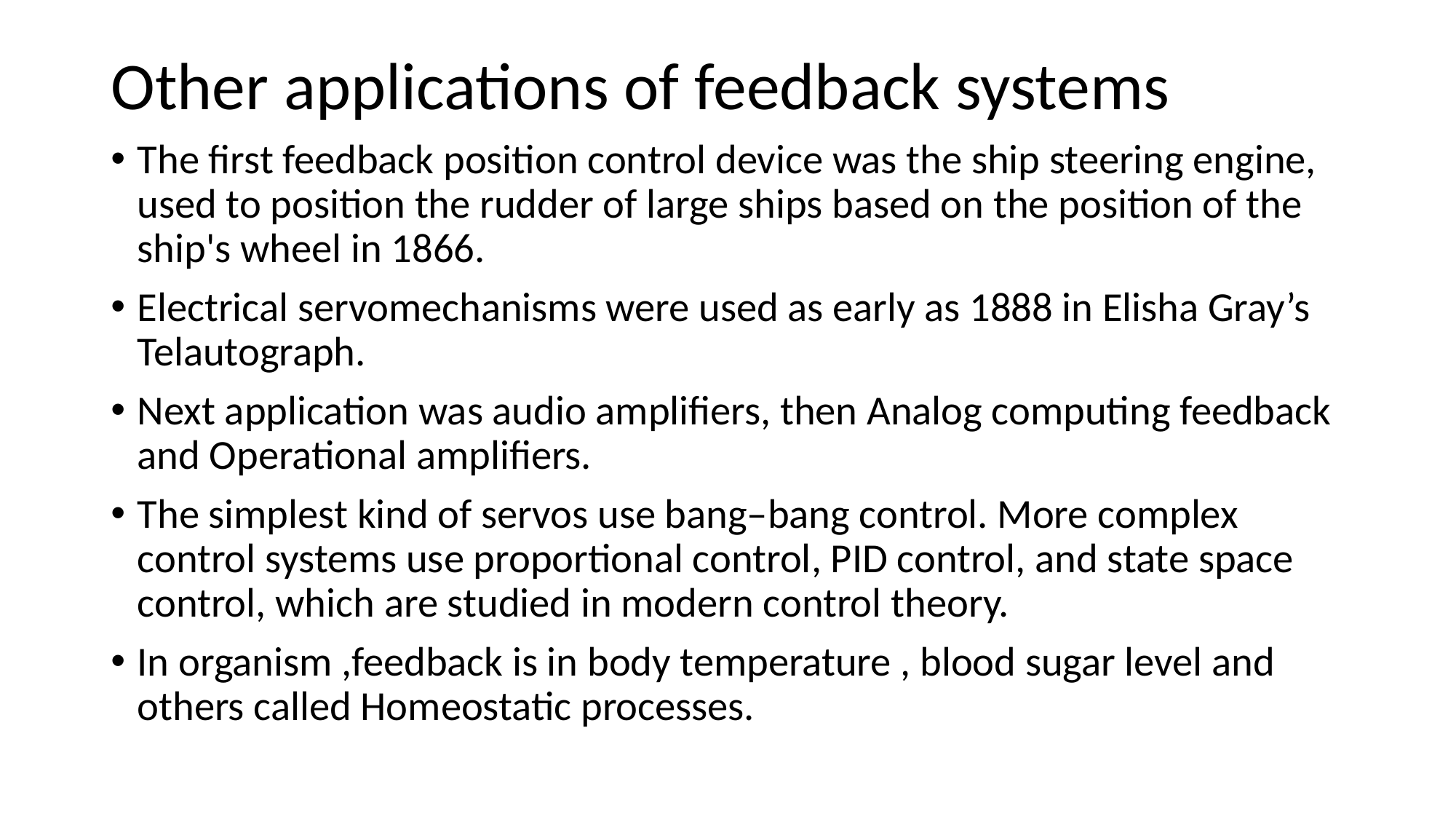

# Other applications of feedback systems
The first feedback position control device was the ship steering engine, used to position the rudder of large ships based on the position of the ship's wheel in 1866.
Electrical servomechanisms were used as early as 1888 in Elisha Gray’s Telautograph.
Next application was audio amplifiers, then Analog computing feedback and Operational amplifiers.
The simplest kind of servos use bang–bang control. More complex control systems use proportional control, PID control, and state space control, which are studied in modern control theory.
In organism ,feedback is in body temperature , blood sugar level and others called Homeostatic processes.